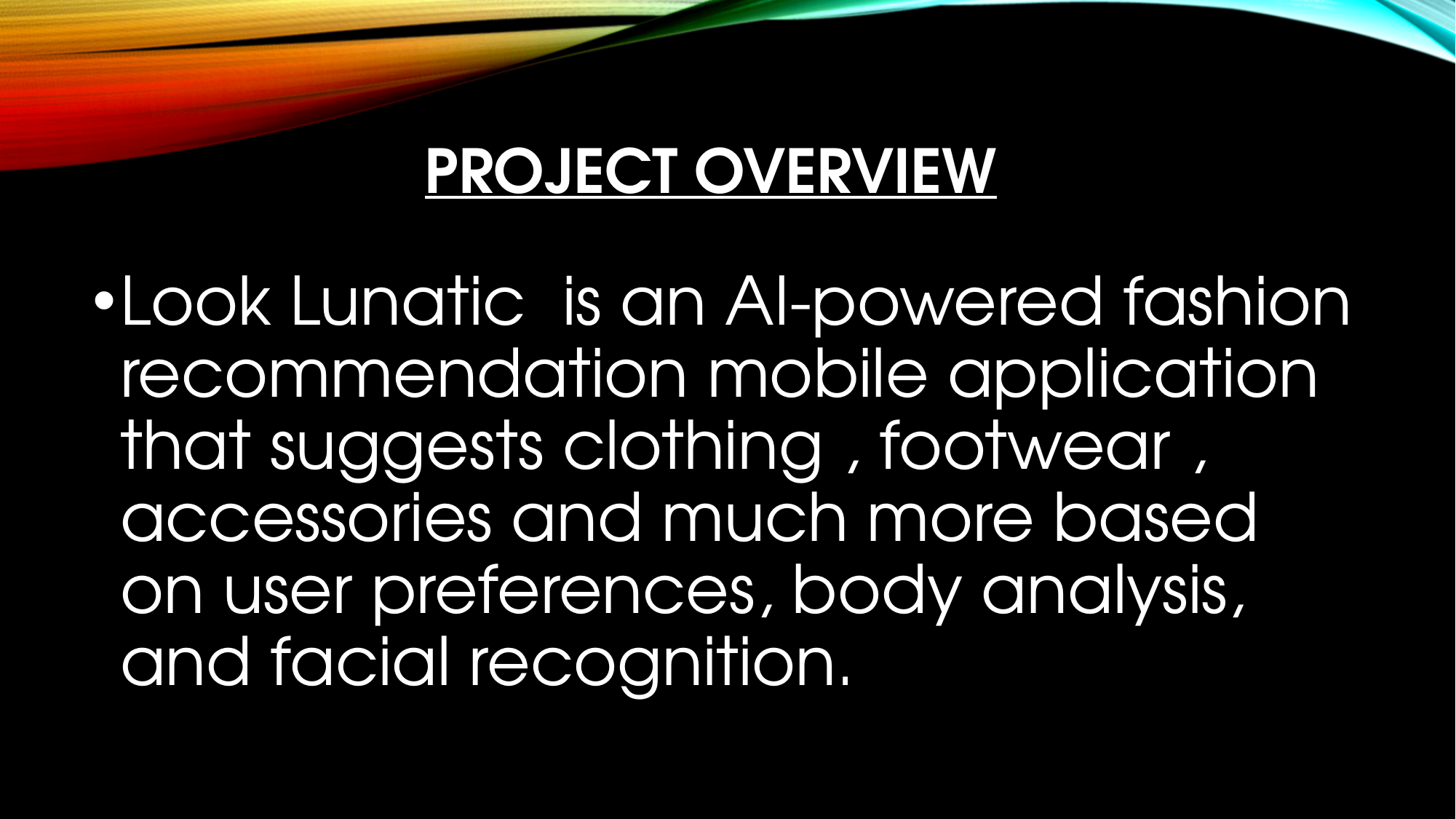

# Project Overview
Look Lunatic  is an AI-powered fashion recommendation mobile application that suggests clothing , footwear , accessories and much more based on user preferences, body analysis, and facial recognition.